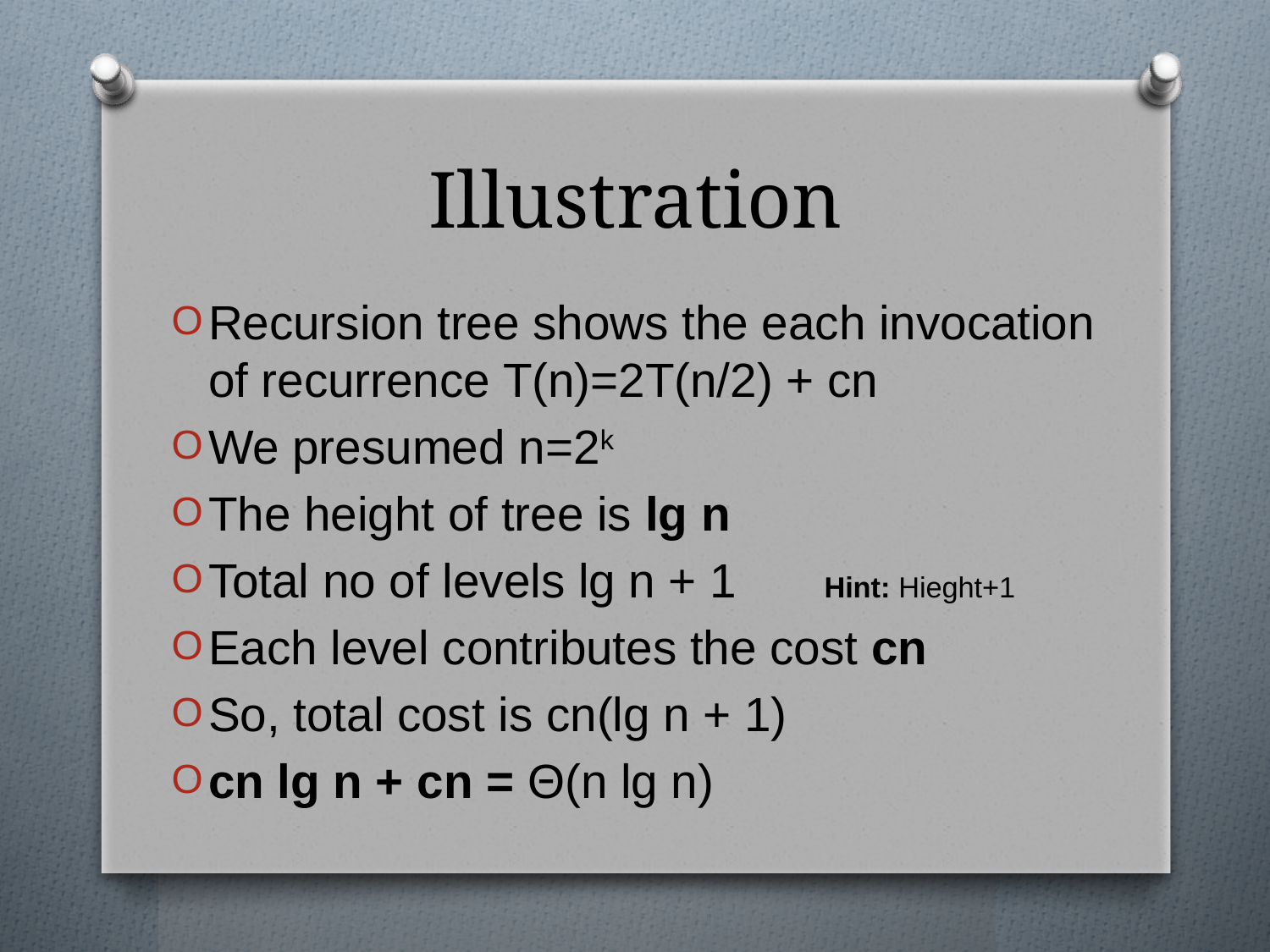

# Illustration
Recursion tree shows the each invocation of recurrence T(n)=2T(n/2) + cn
We presumed n=2k
The height of tree is lg n
Total no of levels lg n + 1		Hint: Hieght+1
Each level contributes the cost cn
So, total cost is cn(lg n + 1)
cn lg n + cn = Θ(n lg n)